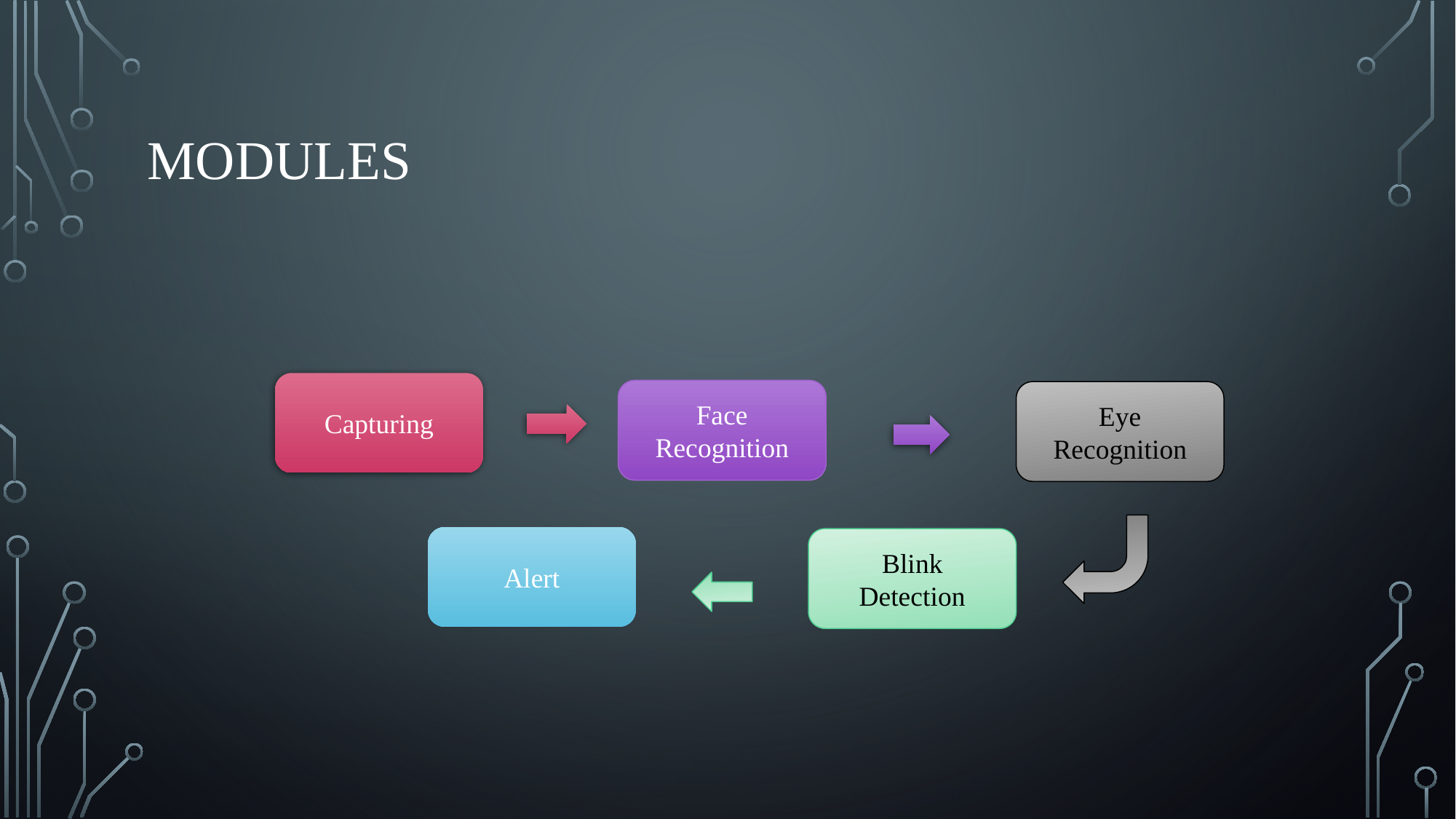

# MODULES
Capturing
Face
Recognition
Eye
Recognition

Alert
Blink
Detection